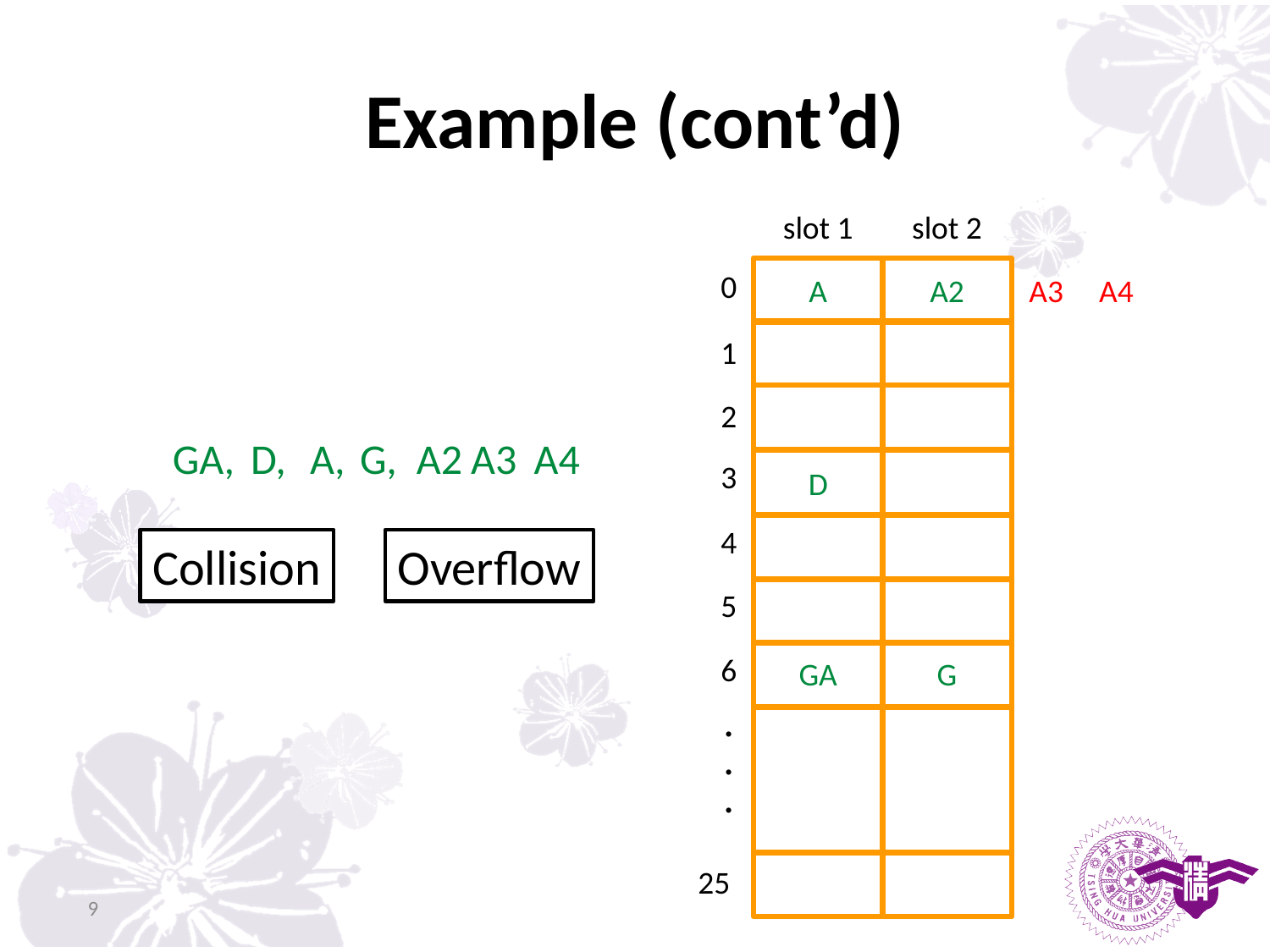

# Example (cont’d)
slot 1
slot 2
0
A
A2
A3
A4

1

2

GA,
D,
A,
G,
A2
A3
A4
3
D

4

Collision
Overflow
5

6
GA
G

.
.
.

25

9